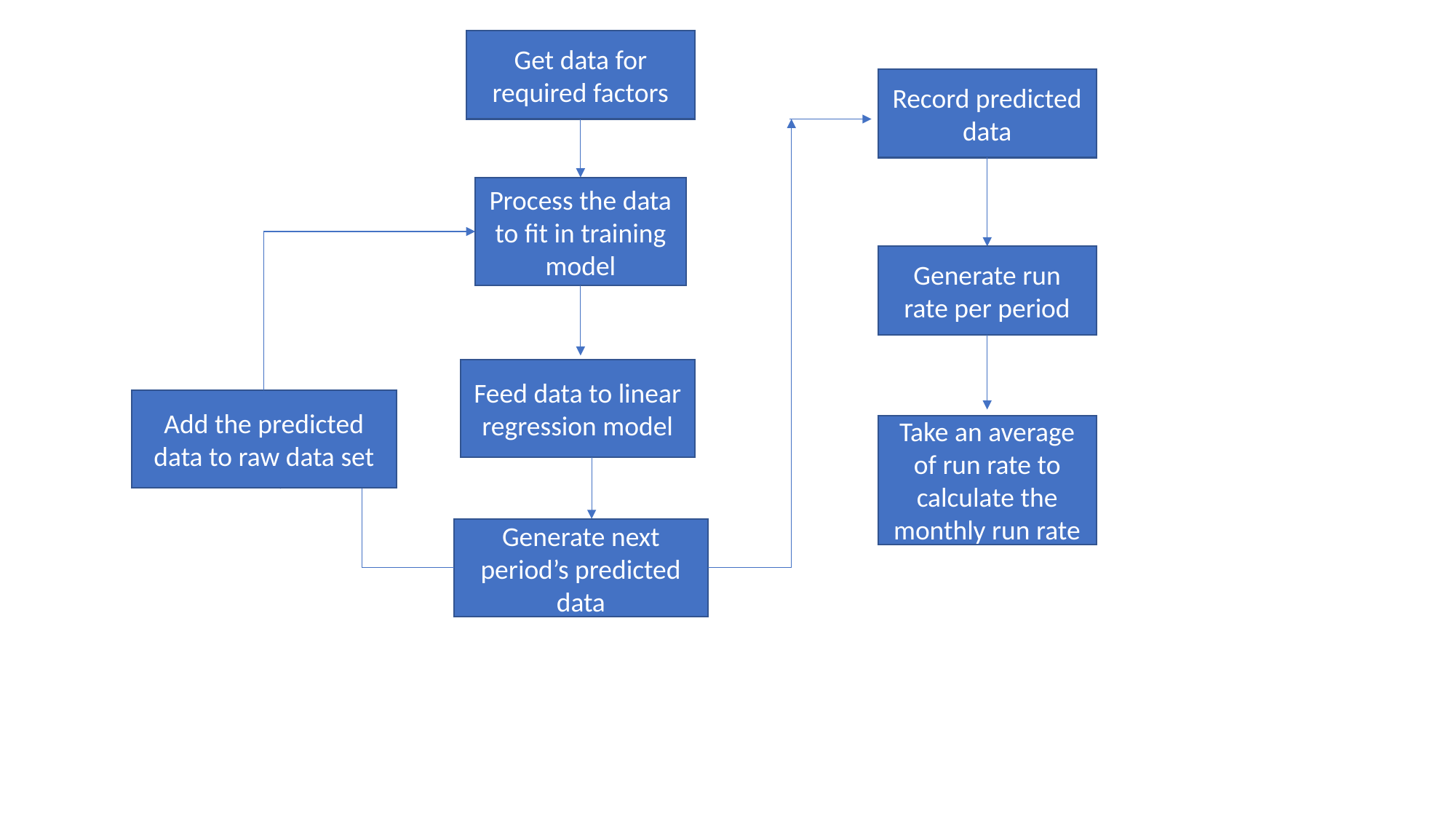

Get data for required factors
Record predicted data
Process the data to fit in training model
Generate run rate per period
Feed data to linear regression model
Add the predicted data to raw data set
Take an average of run rate to calculate the monthly run rate
Generate next period’s predicted data